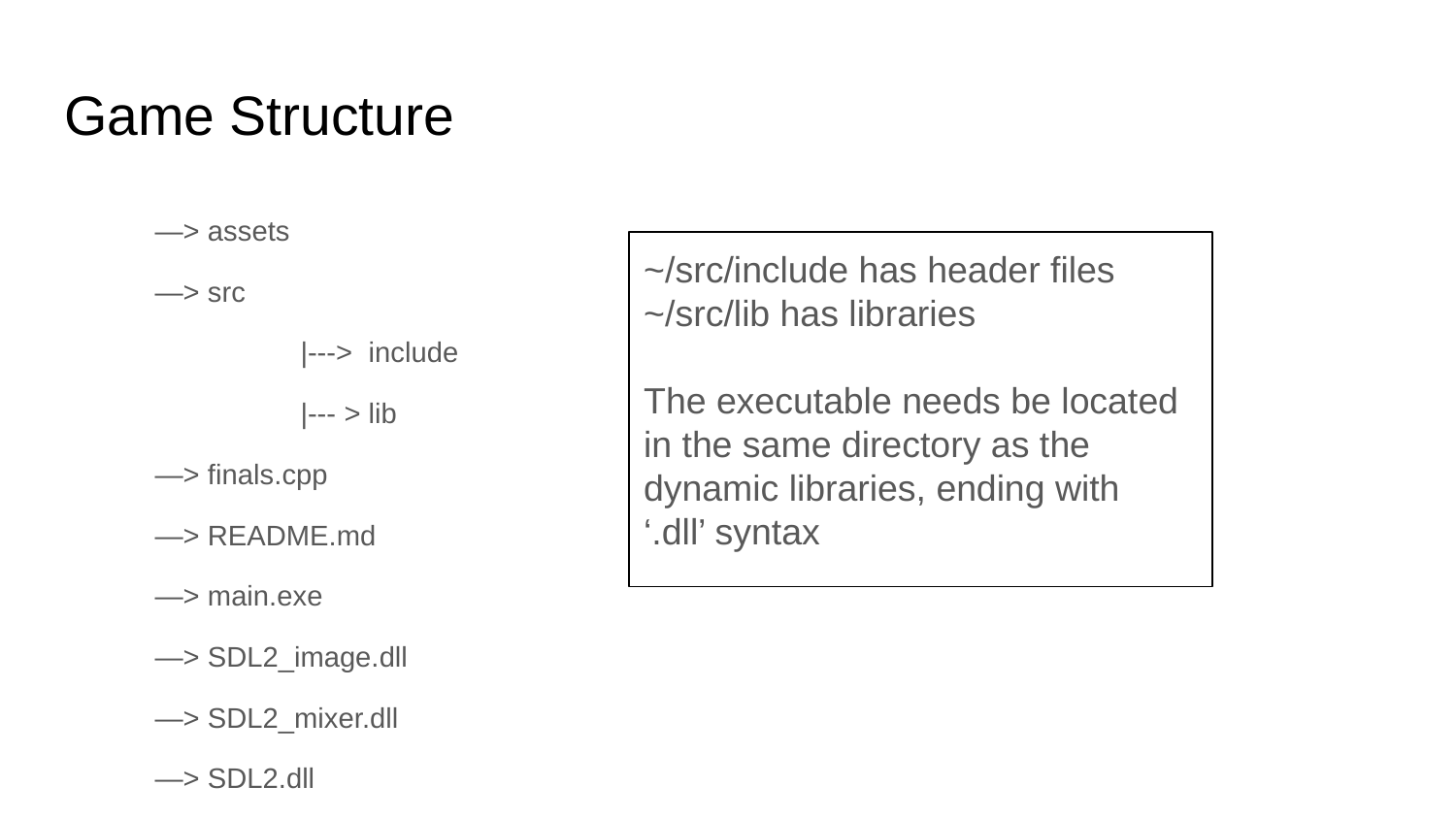

# Game Structure

—> assets
—> src
	|--->  include
	|--- > lib
—> finals.cpp
—> README.md
—> main.exe
—> SDL2_image.dll
—> SDL2_mixer.dll
—> SDL2.dll

~/src/include has header files
~/src/lib has libraries

The executable needs be located in the same directory as the dynamic libraries, ending with
‘.dll’ syntax